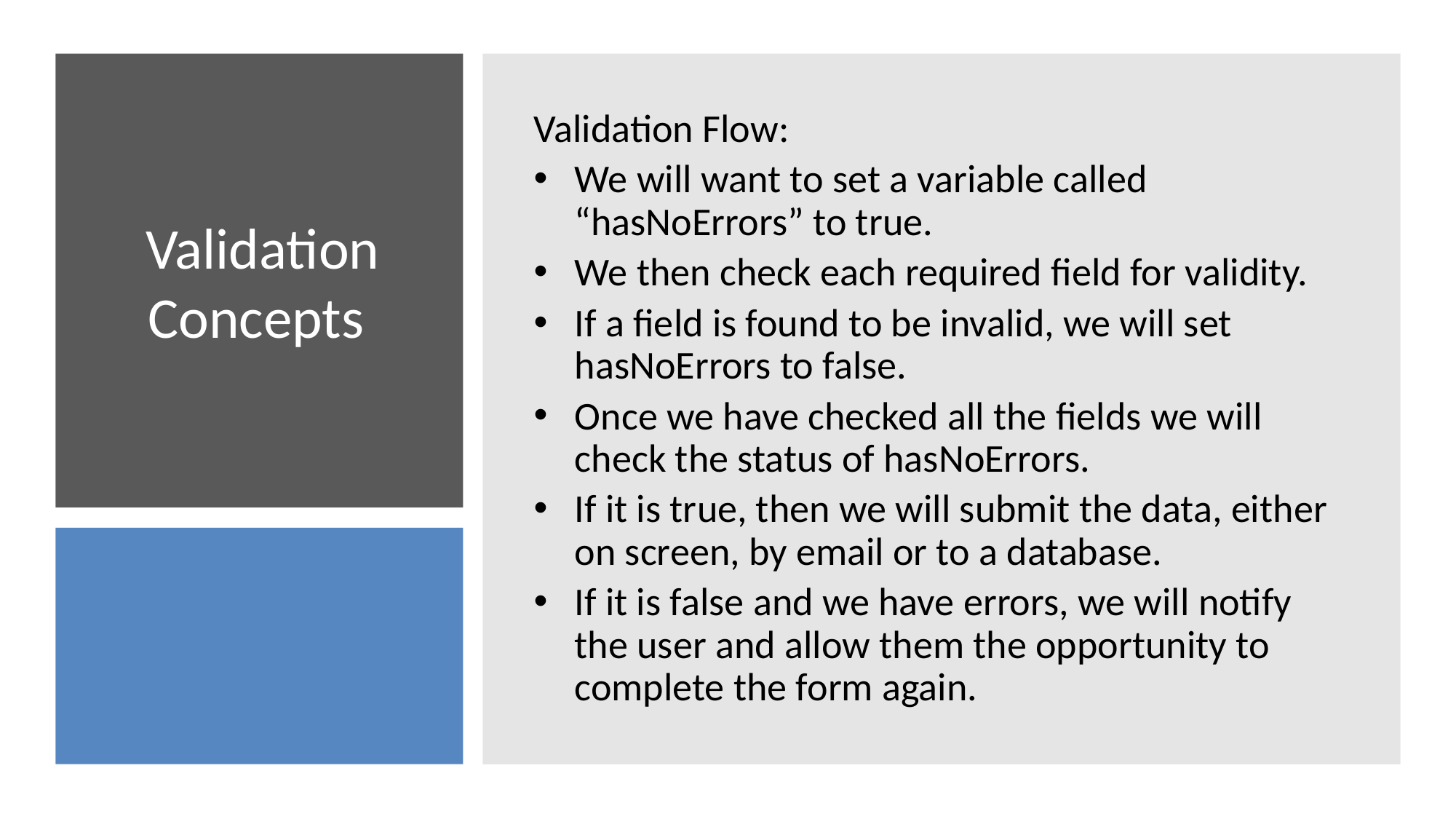

Validation Flow:
We will want to set a variable called “hasNoErrors” to true.
We then check each required field for validity.
If a field is found to be invalid, we will set hasNoErrors to false.
Once we have checked all the fields we will check the status of hasNoErrors.
If it is true, then we will submit the data, either on screen, by email or to a database.
If it is false and we have errors, we will notify the user and allow them the opportunity to complete the form again.
# Validation Concepts